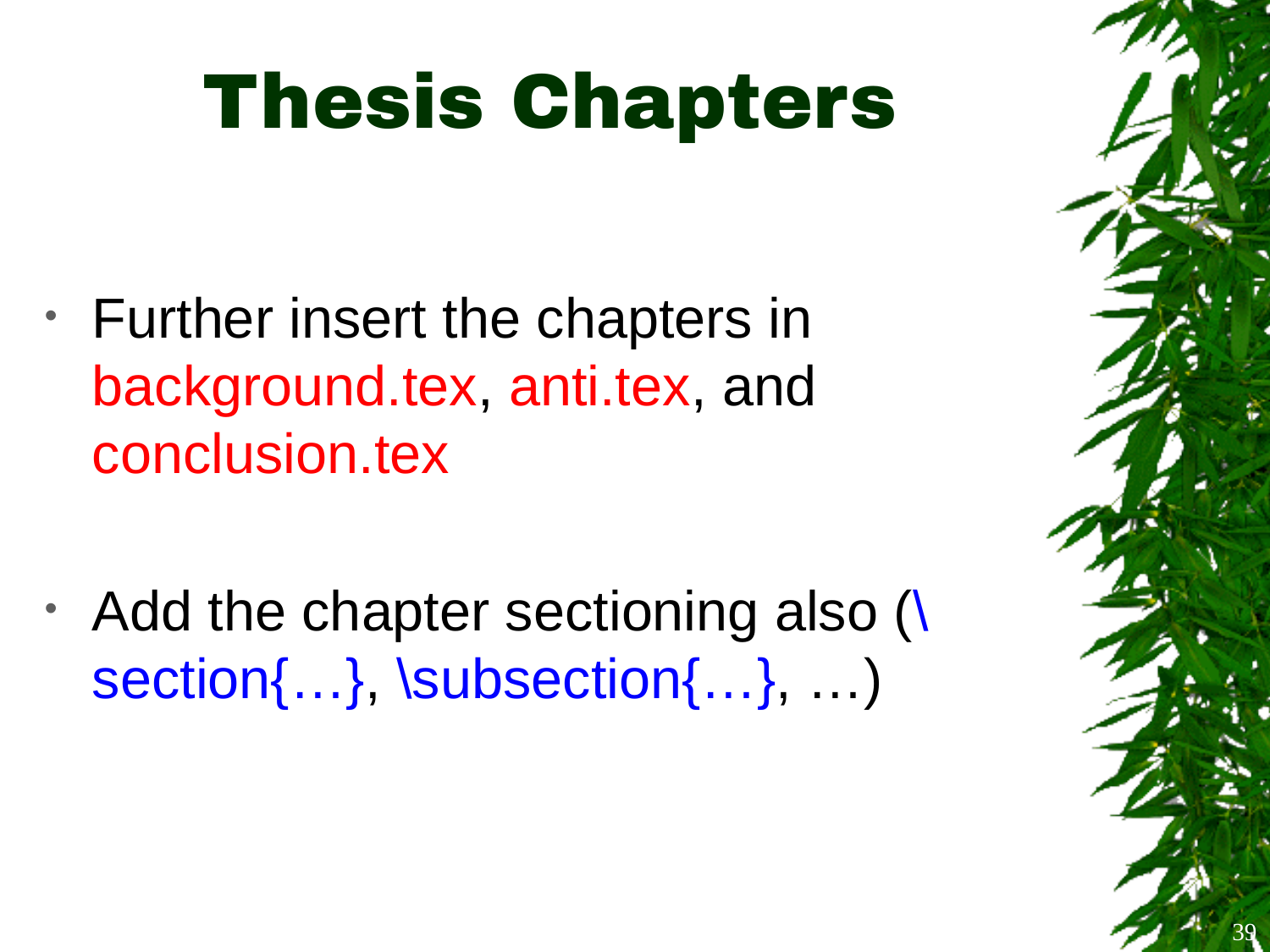

# Thesis Chapters
Further insert the chapters in background.tex, anti.tex, and conclusion.tex

Add the chapter sectioning also (\section{…}, \subsection{…}, …)
39